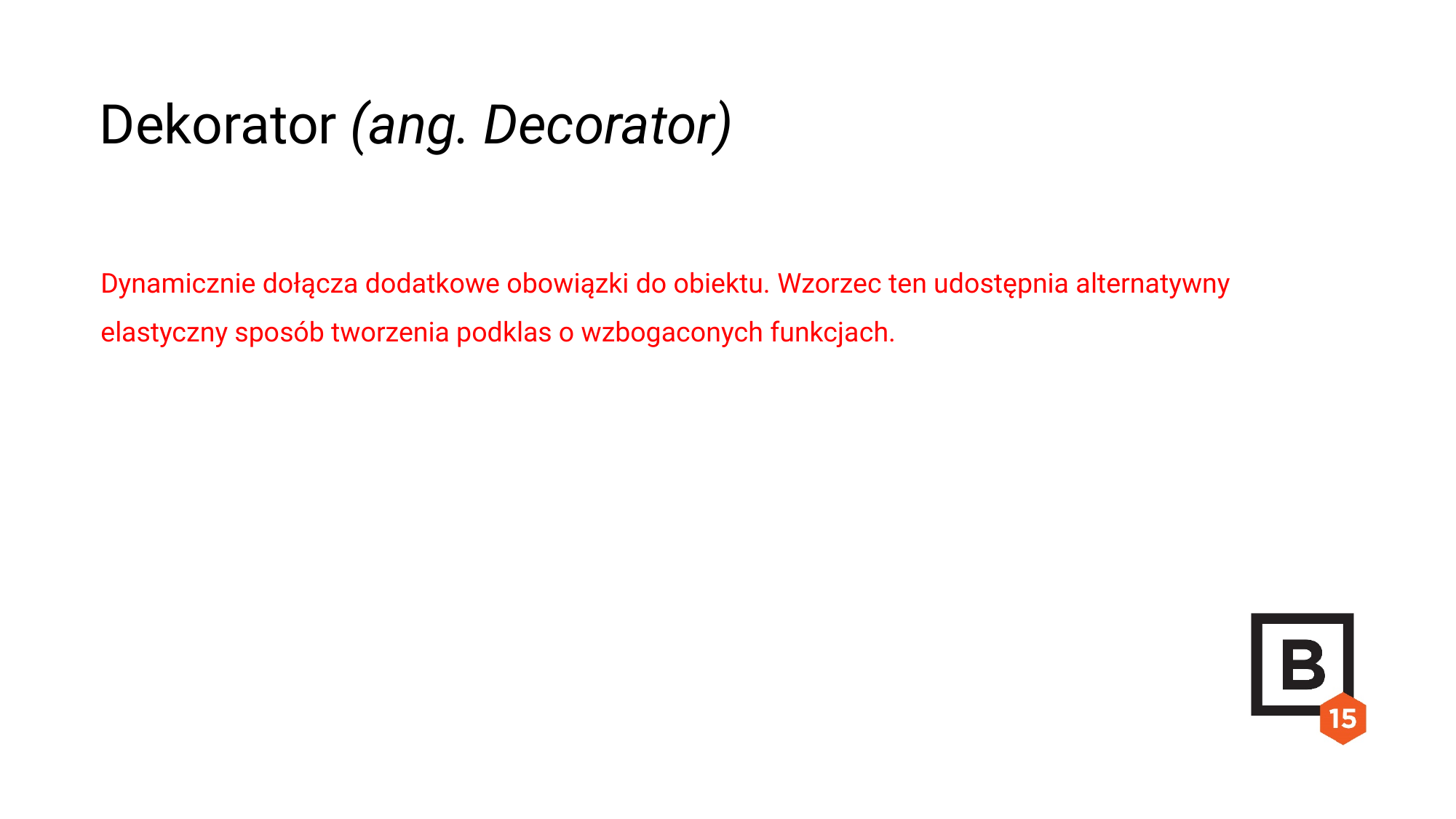

Dekorator (ang. Decorator)

Dynamicznie dołącza dodatkowe obowiązki do obiektu. Wzorzec ten udostępnia alternatywny elastyczny sposób tworzenia podklas o wzbogaconych funkcjach.